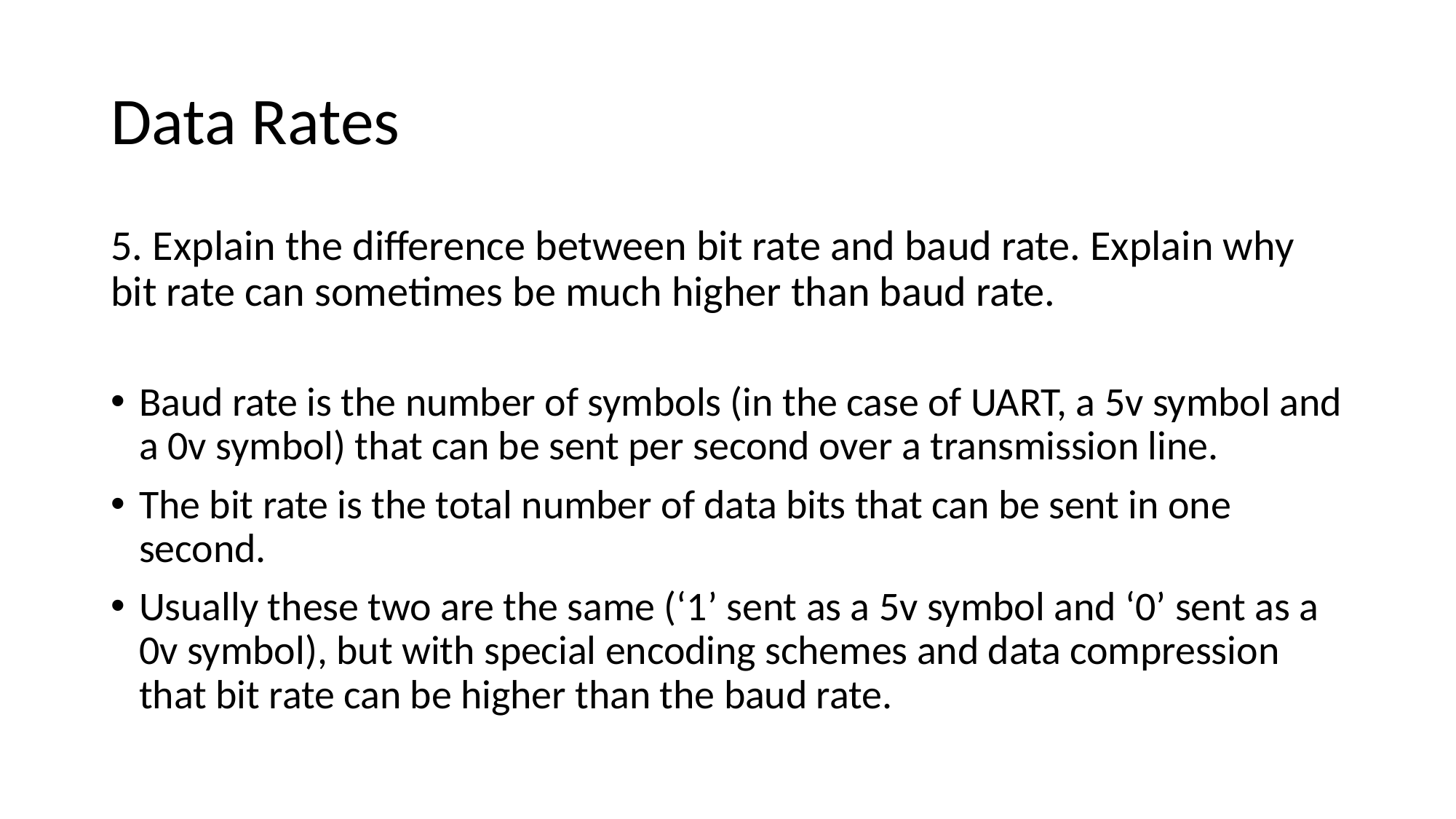

# Data Rates
5. Explain the difference between bit rate and baud rate. Explain why bit rate can sometimes be much higher than baud rate.

Baud rate is the number of symbols (in the case of UART, a 5v symbol and a 0v symbol) that can be sent per second over a transmission line.
The bit rate is the total number of data bits that can be sent in one second.
Usually these two are the same (‘1’ sent as a 5v symbol and ‘0’ sent as a 0v symbol), but with special encoding schemes and data compression that bit rate can be higher than the baud rate.